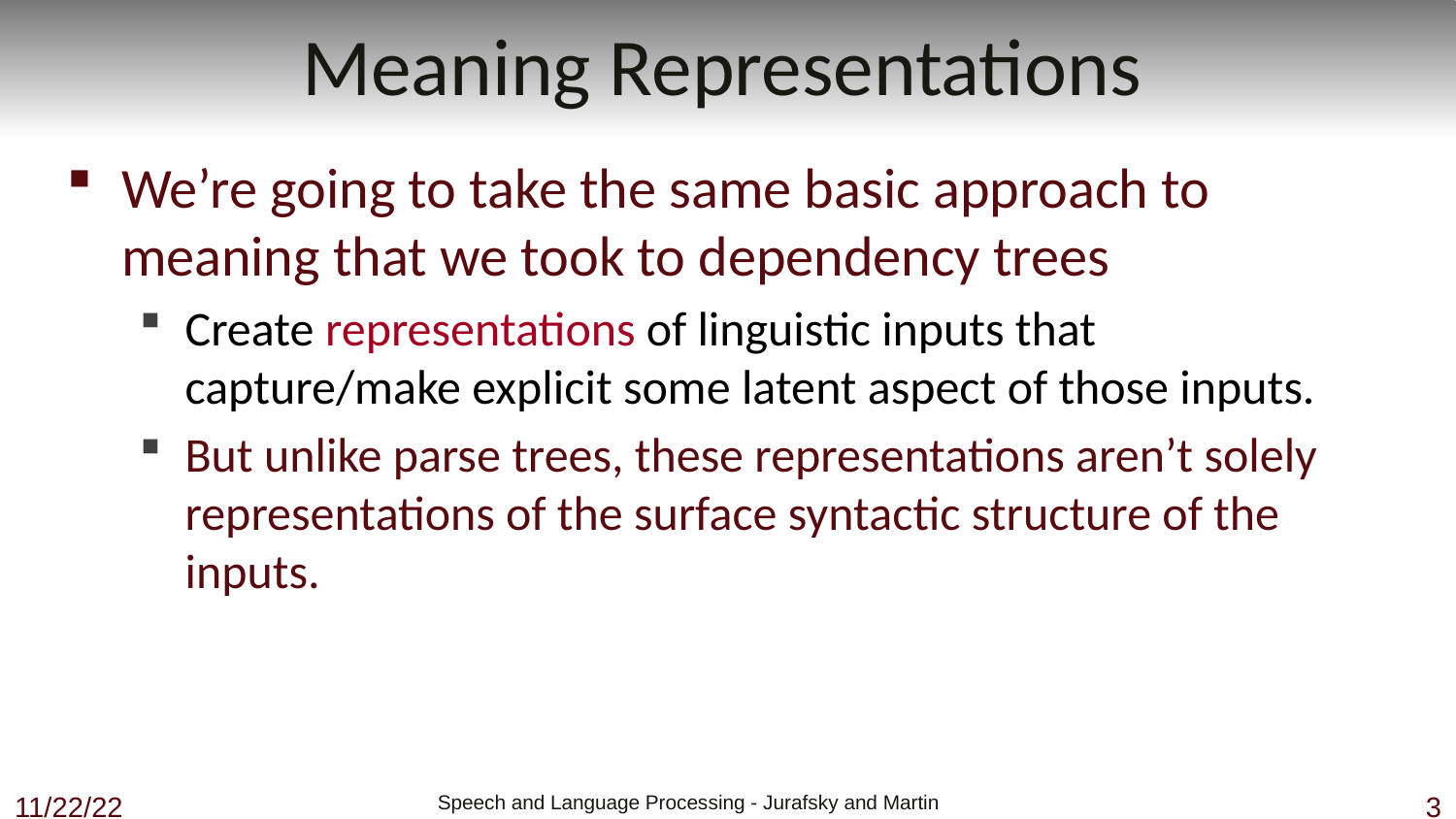

# Meaning Representations
We’re going to take the same basic approach to meaning that we took to dependency trees
Create representations of linguistic inputs that capture/make explicit some latent aspect of those inputs.
But unlike parse trees, these representations aren’t solely representations of the surface syntactic structure of the inputs.
11/22/22
                                         Speech and Language Processing - Jurafsky and Martin
3